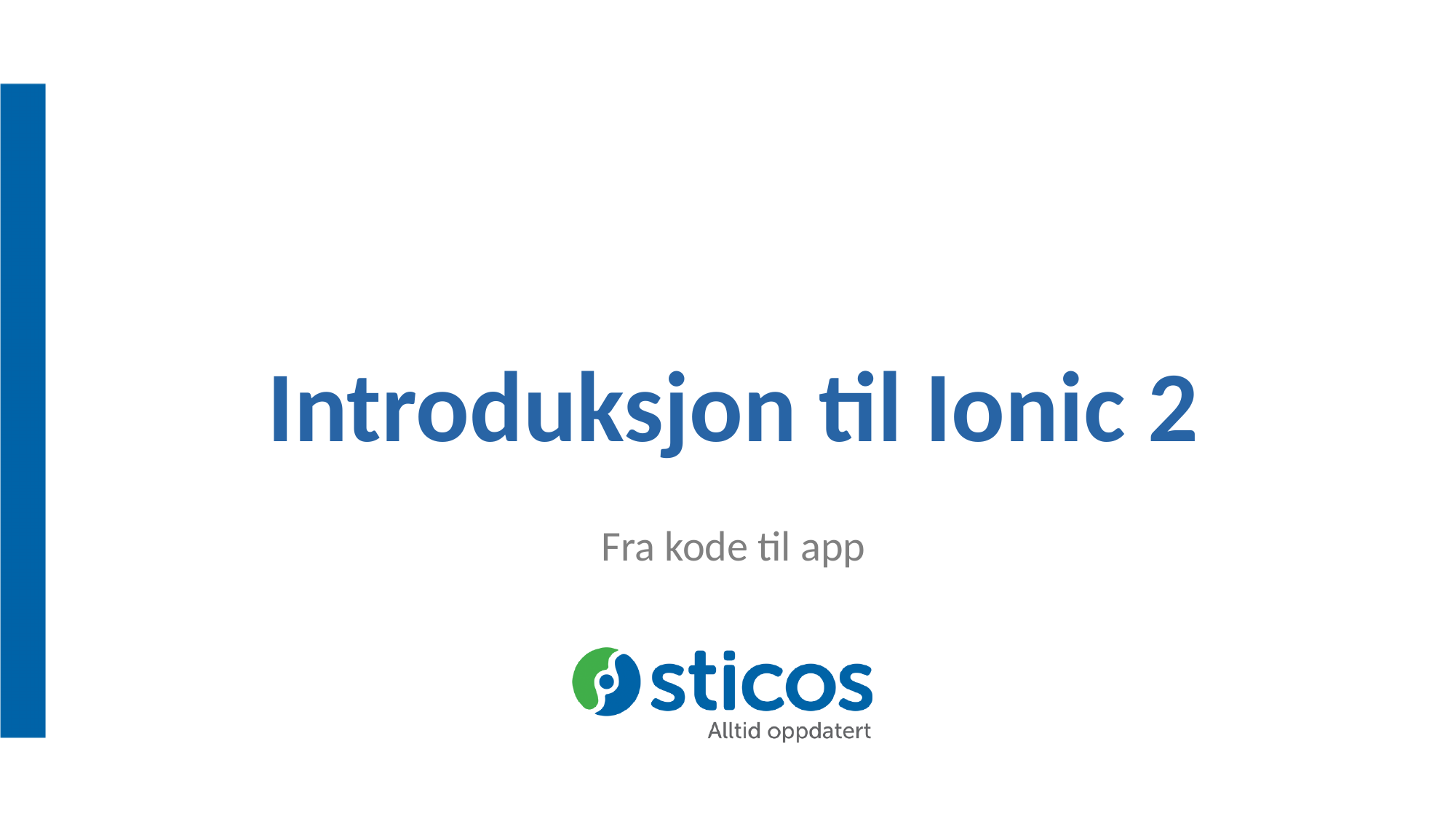

# Introduksjon til Ionic 2
Fra kode til app